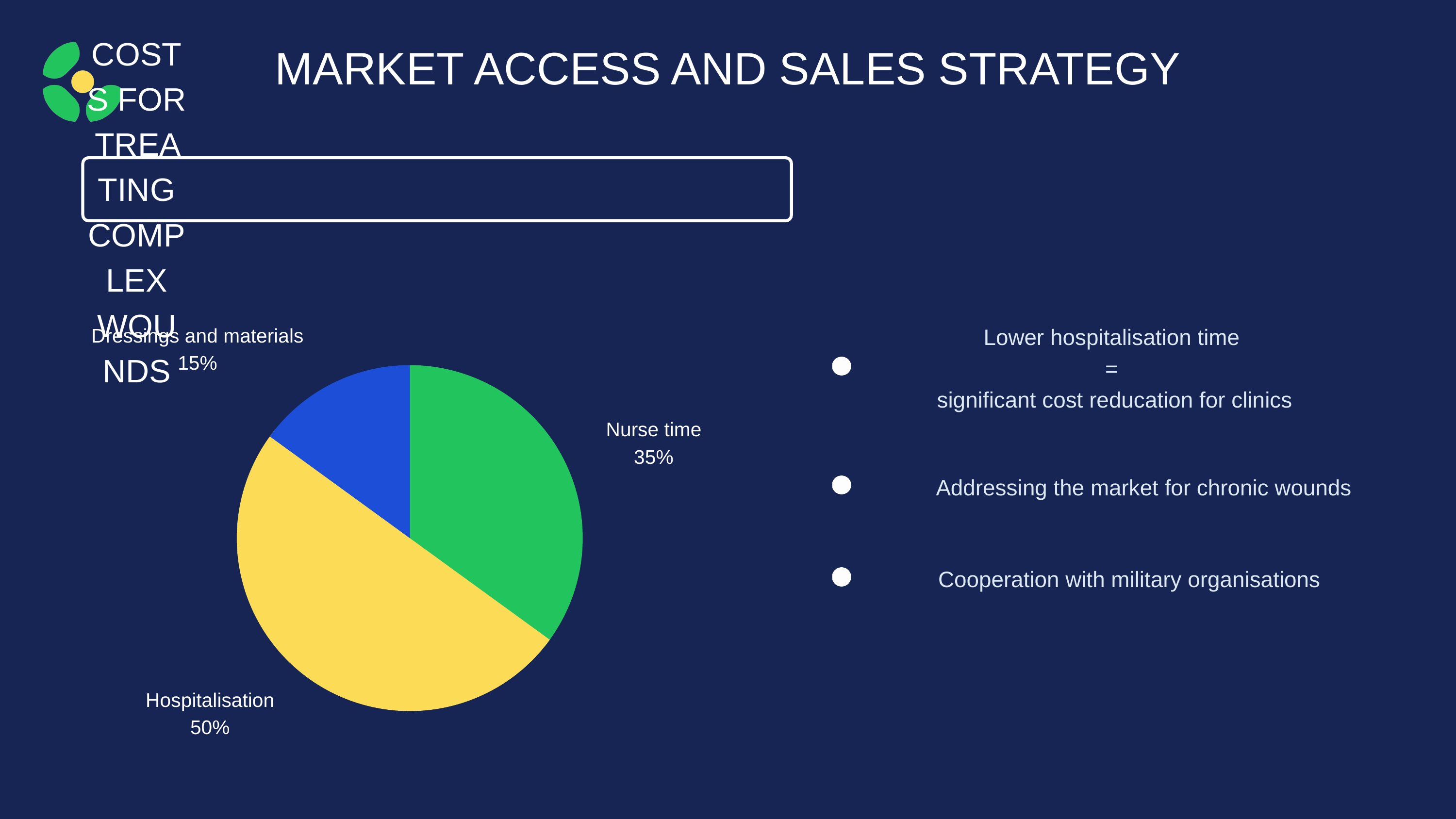

MARKET ACCESS AND SALES STRATEGY

COSTS FOR TREATING COMPLEX WOUNDS
Lower hospitalisation time
=
significant cost reducation for clinics
Dressings and materials
15%

Nurse time
35%
Hospitalisation
50%

Addressing the market for chronic wounds

Cooperation with military organisations